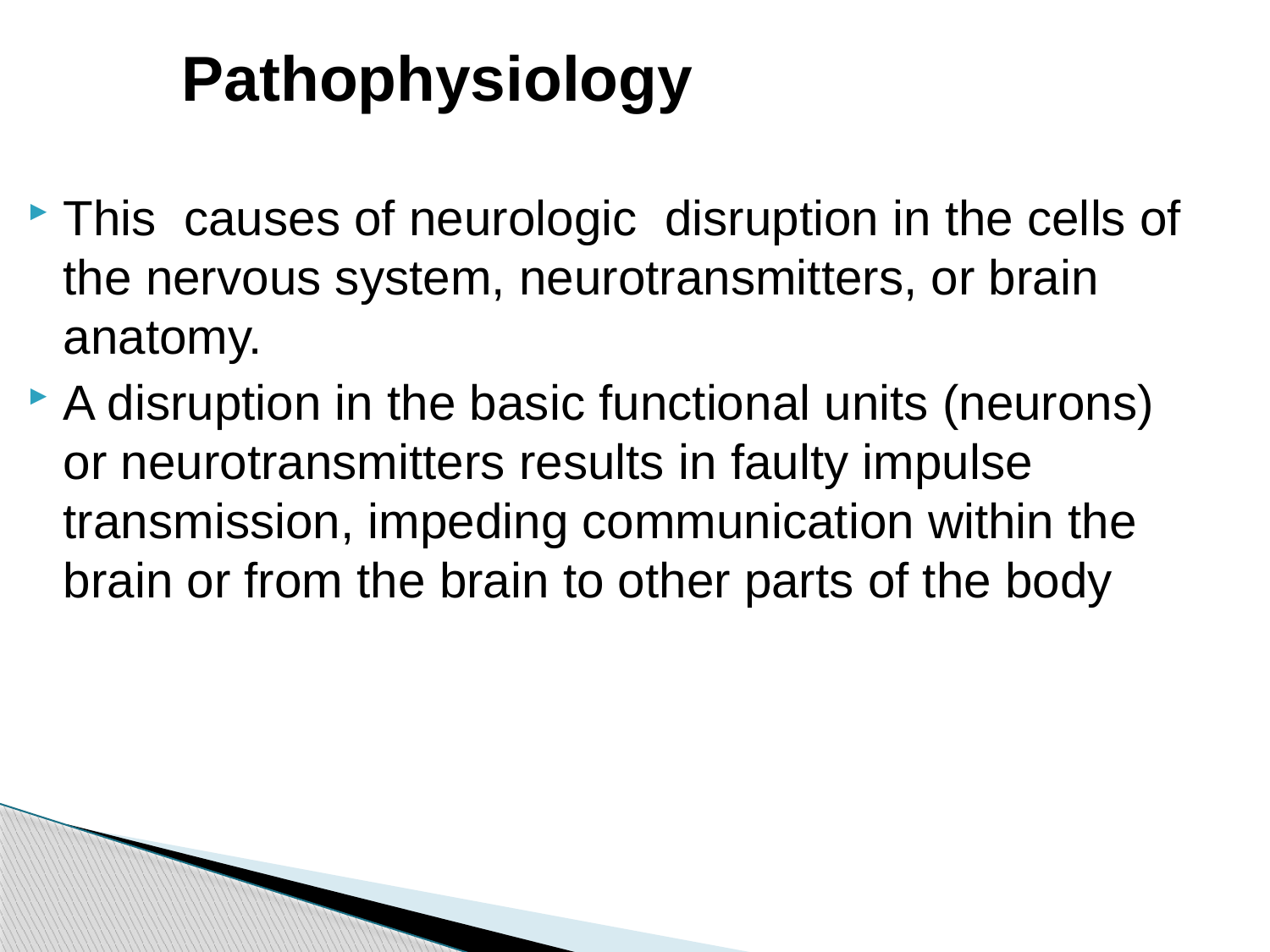

Pathophysiology
This  causes of neurologic  disruption in the cells of the nervous system, neurotransmitters, or brain anatomy.
A disruption in the basic functional units (neurons) or neurotransmitters results in faulty impulse transmission, impeding communication within the brain or from the brain to other parts of the body